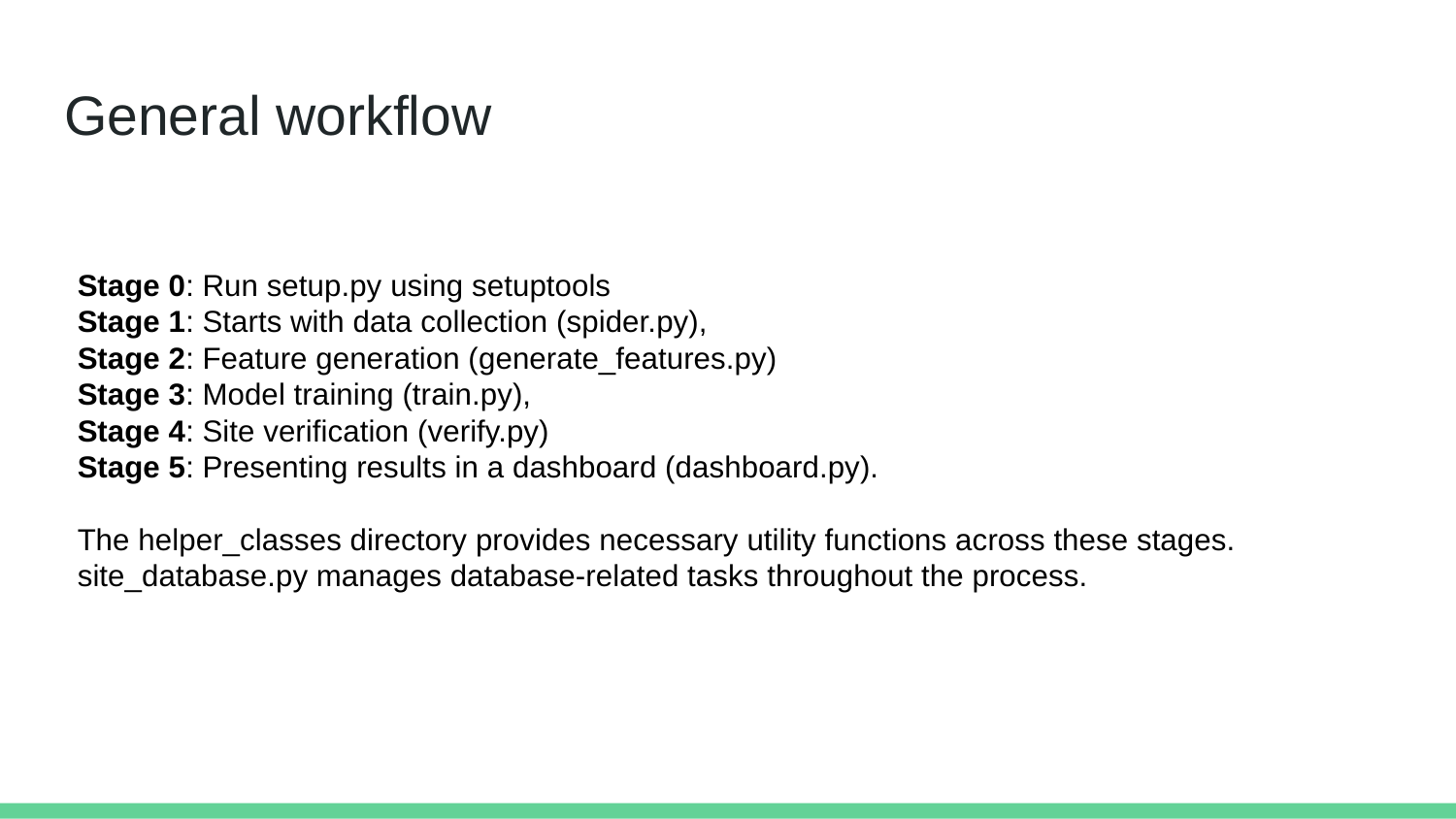

# General workflow
Stage 0: Run setup.py using setuptools
Stage 1: Starts with data collection (spider.py),
Stage 2: Feature generation (generate_features.py)
Stage 3: Model training (train.py),
Stage 4: Site verification (verify.py)
Stage 5: Presenting results in a dashboard (dashboard.py).

The helper_classes directory provides necessary utility functions across these stages. site_database.py manages database-related tasks throughout the process.